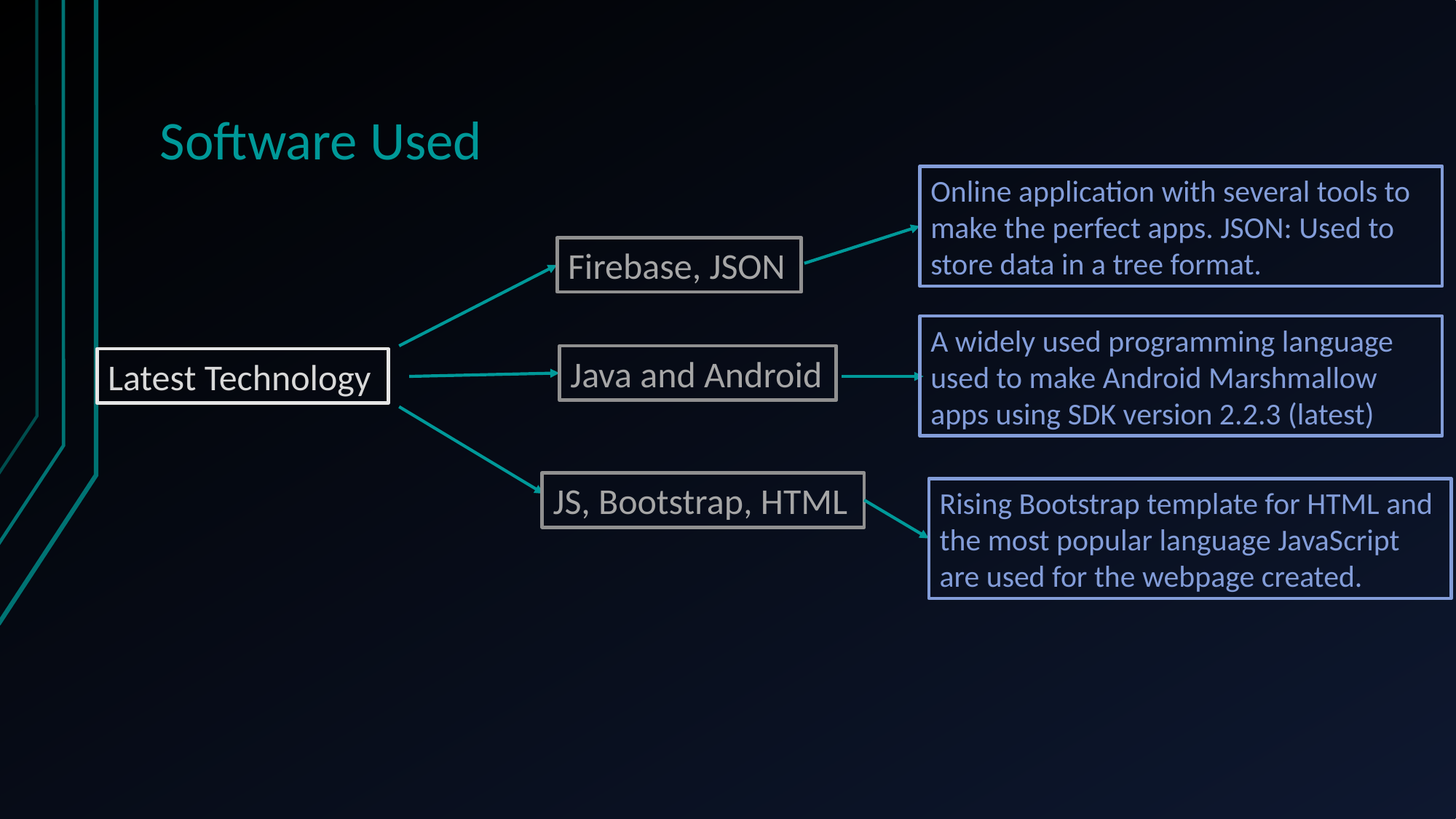

# Software Used
Online application with several tools to make the perfect apps. JSON: Used to store data in a tree format.
Firebase, JSON
A widely used programming language used to make Android Marshmallow apps using SDK version 2.2.3 (latest)
Java and Android
Latest Technology
JS, Bootstrap, HTML
Rising Bootstrap template for HTML and the most popular language JavaScript are used for the webpage created.